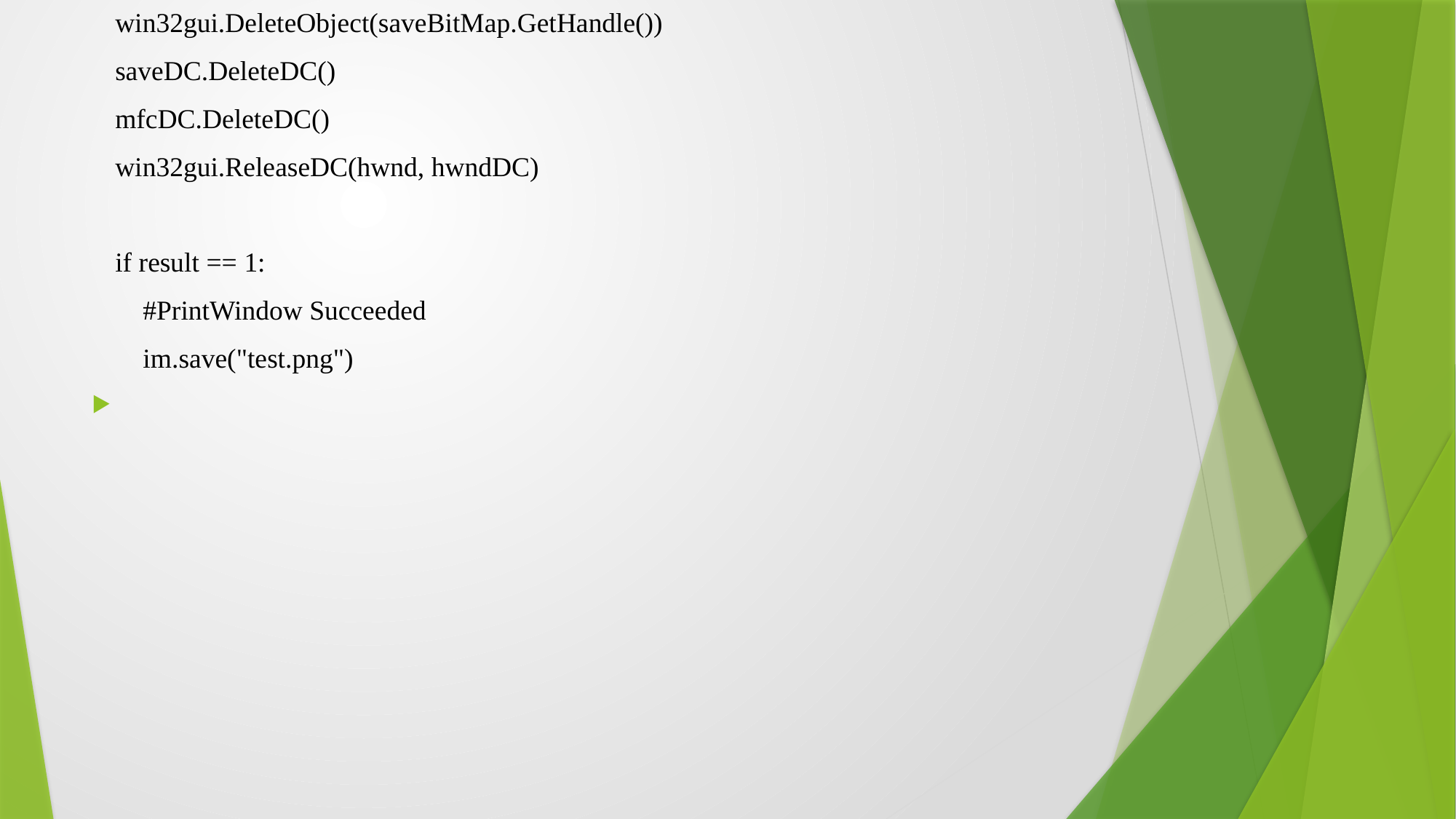

win32gui.DeleteObject(saveBitMap.GetHandle())
saveDC.DeleteDC()
mfcDC.DeleteDC()
win32gui.ReleaseDC(hwnd, hwndDC)

if result == 1:
    #PrintWindow Succeeded
    im.save("test.png")

#